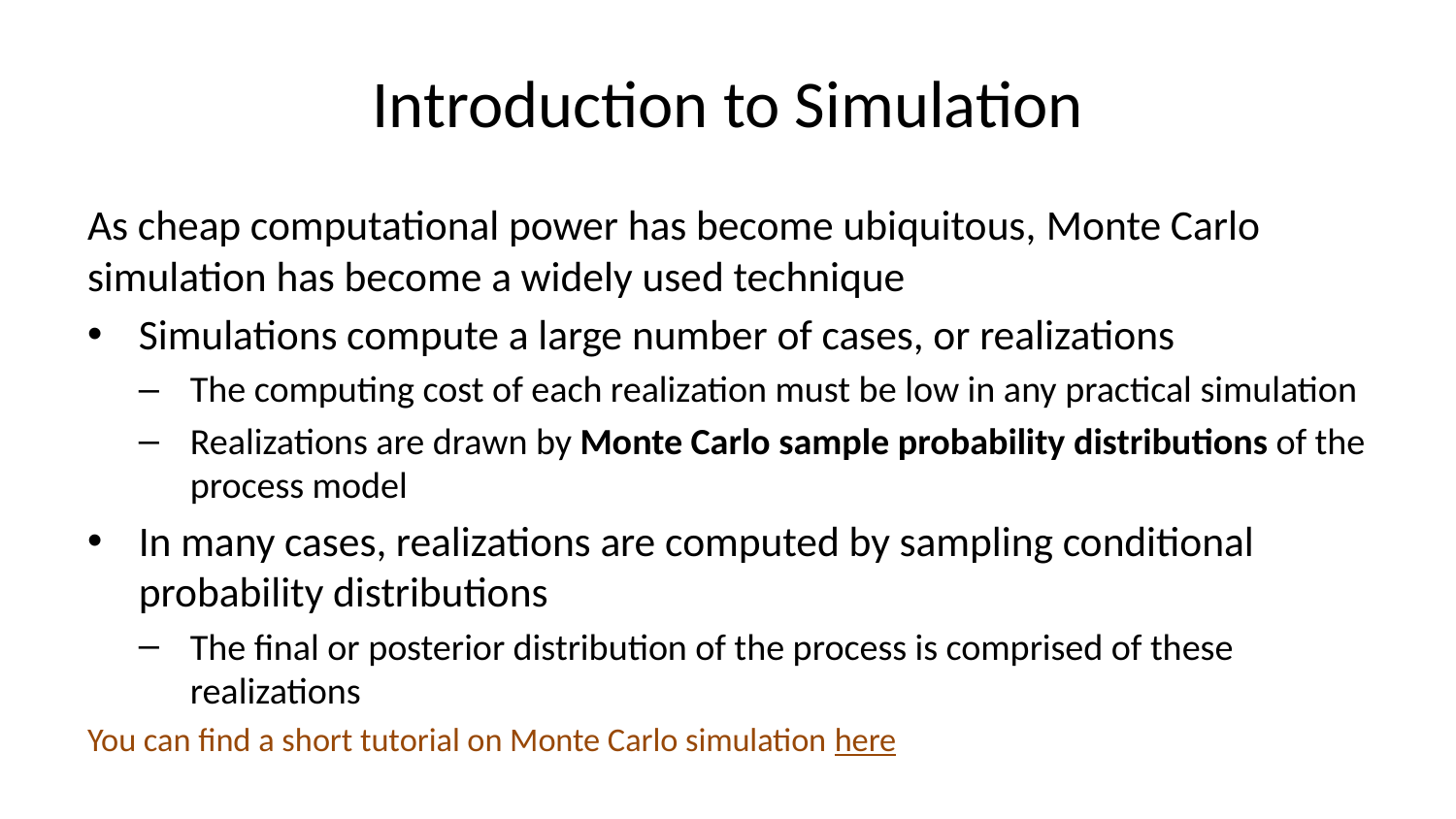

# Introduction to Simulation
As cheap computational power has become ubiquitous, Monte Carlo simulation has become a widely used technique
Simulations compute a large number of cases, or realizations
The computing cost of each realization must be low in any practical simulation
Realizations are drawn by Monte Carlo sample probability distributions of the process model
In many cases, realizations are computed by sampling conditional probability distributions
The final or posterior distribution of the process is comprised of these realizations
You can find a short tutorial on Monte Carlo simulation here